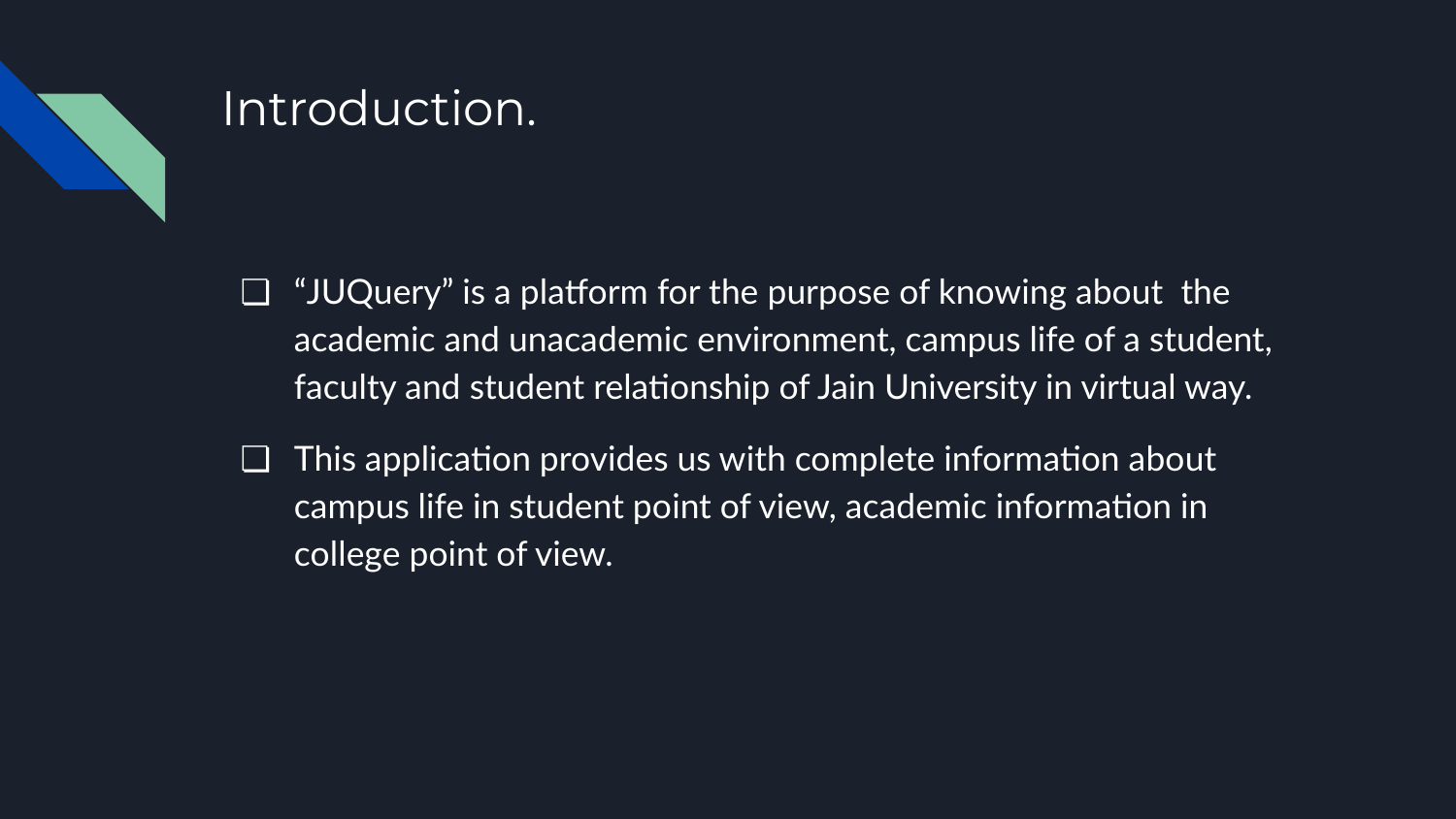

# Introduction.
“JUQuery” is a platform for the purpose of knowing about  the  academic and unacademic environment, campus life of a student, faculty and student relationship of Jain University in virtual way.
This application provides us with complete information about campus life in student point of view, academic information in college point of view.